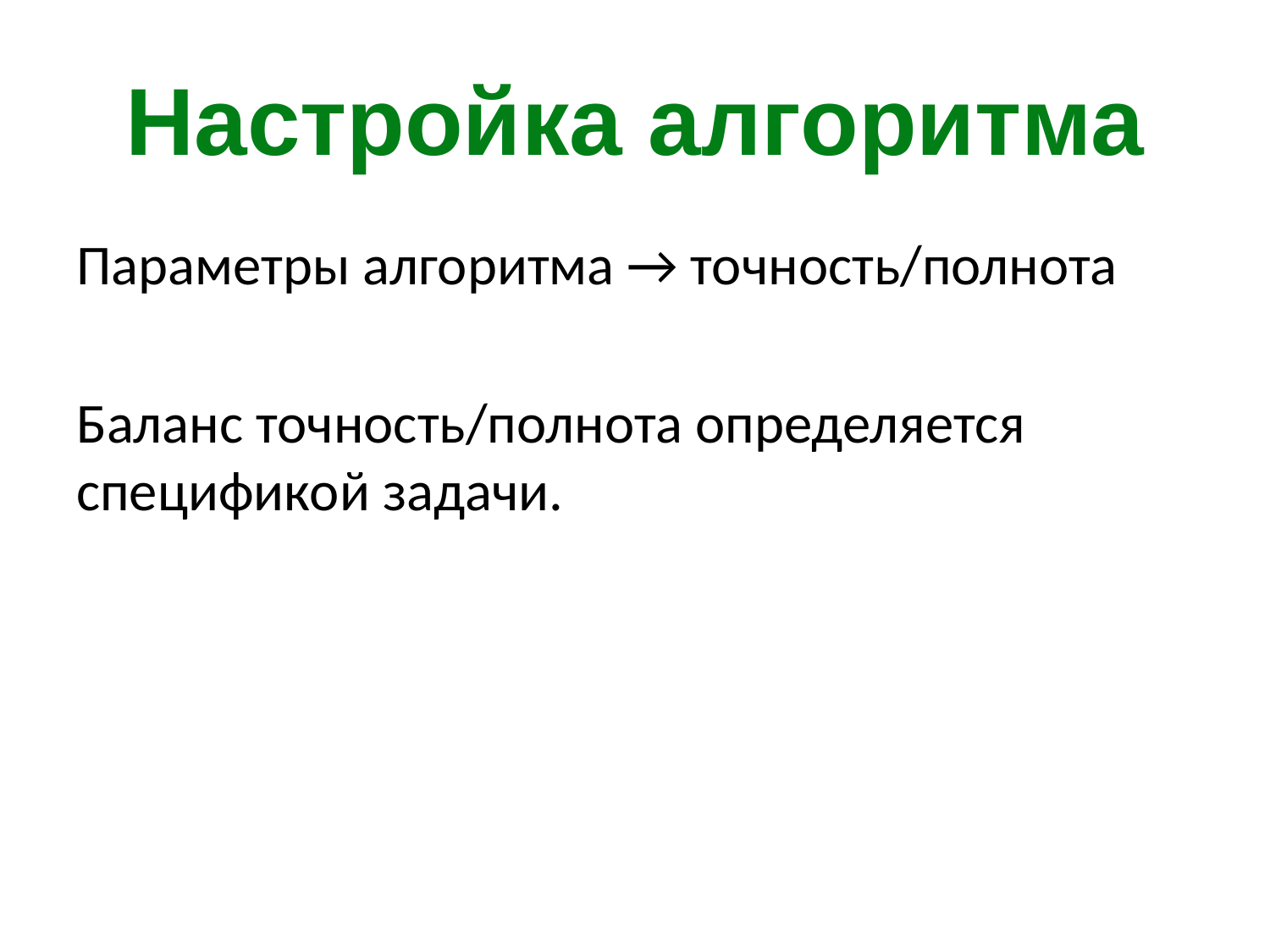

# Настройка алгоритма
Параметры алгоритма → точность/полнота

Баланс точность/полнота определяется спецификой задачи.